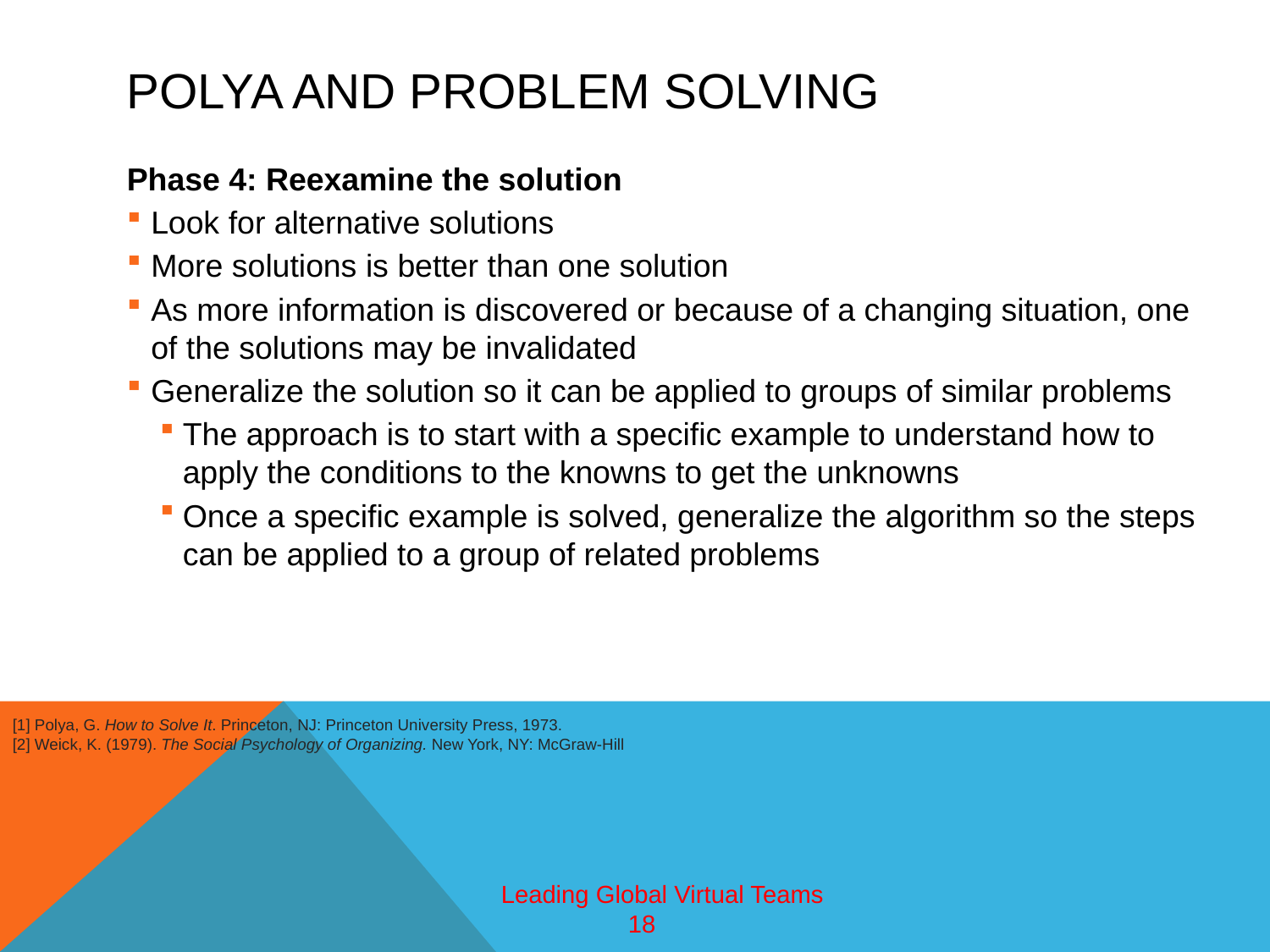

# Polya and Problem solving
Phase 4: Reexamine the solution
Look for alternative solutions
More solutions is better than one solution
As more information is discovered or because of a changing situation, one of the solutions may be invalidated
Generalize the solution so it can be applied to groups of similar problems
The approach is to start with a specific example to understand how to apply the conditions to the knowns to get the unknowns
Once a specific example is solved, generalize the algorithm so the steps can be applied to a group of related problems

[1] Polya, G. How to Solve It. Princeton, NJ: Princeton University Press, 1973.
[2] Weick, K. (1979). The Social Psychology of Organizing. New York, NY: McGraw-Hill